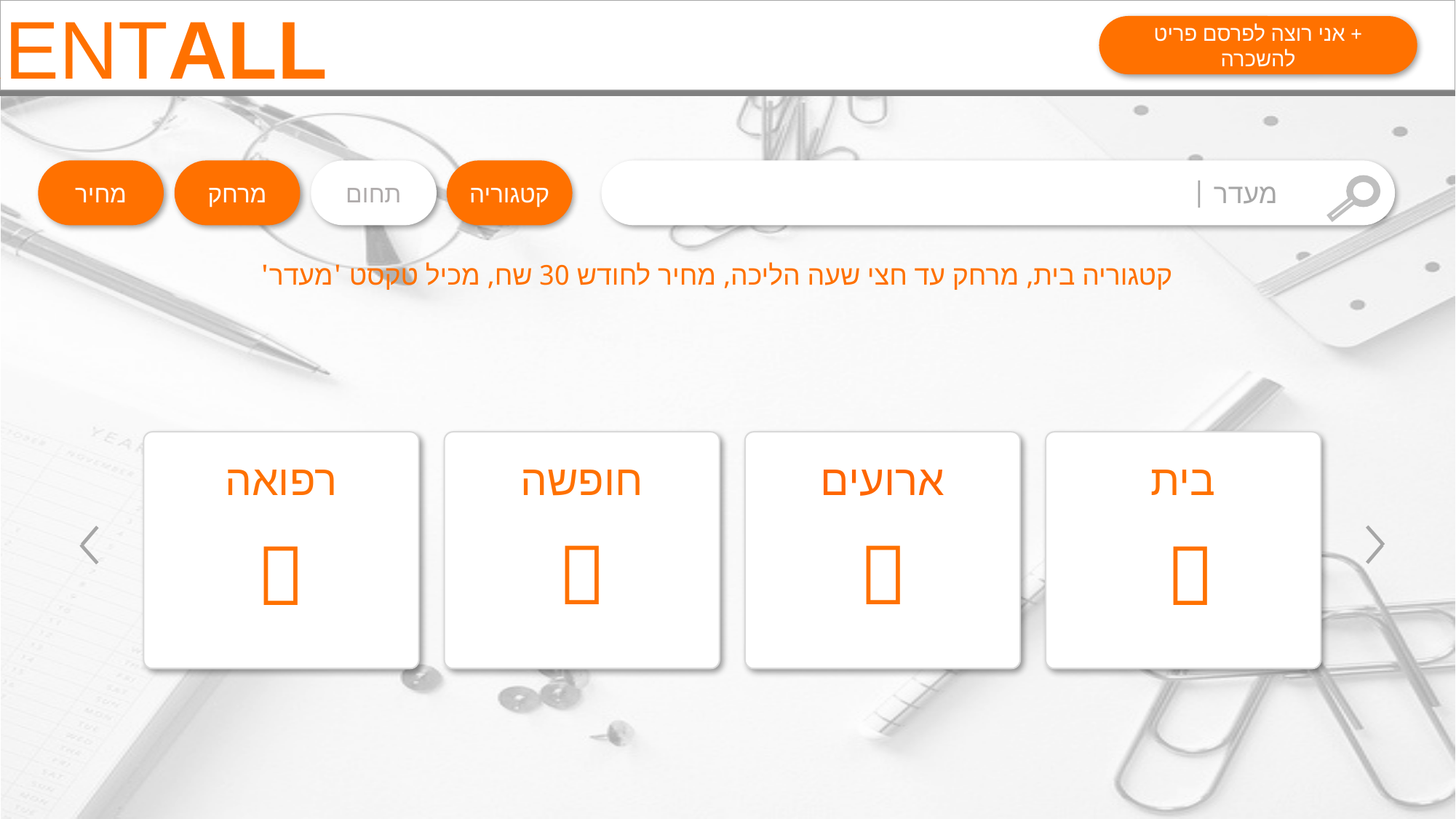

RENTALL

+ אני רוצה לפרסם פריט להשכרה

מחיר
מרחק
תחום
קטגוריה

מעדר |

קטגוריה בית, מרחק עד חצי שעה הליכה, מחיר לחודש 30 שח, מכיל טקסט 'מעדר'

רפואה
ארועים
חופשה
בית
🏝
🎈
💉
🏠